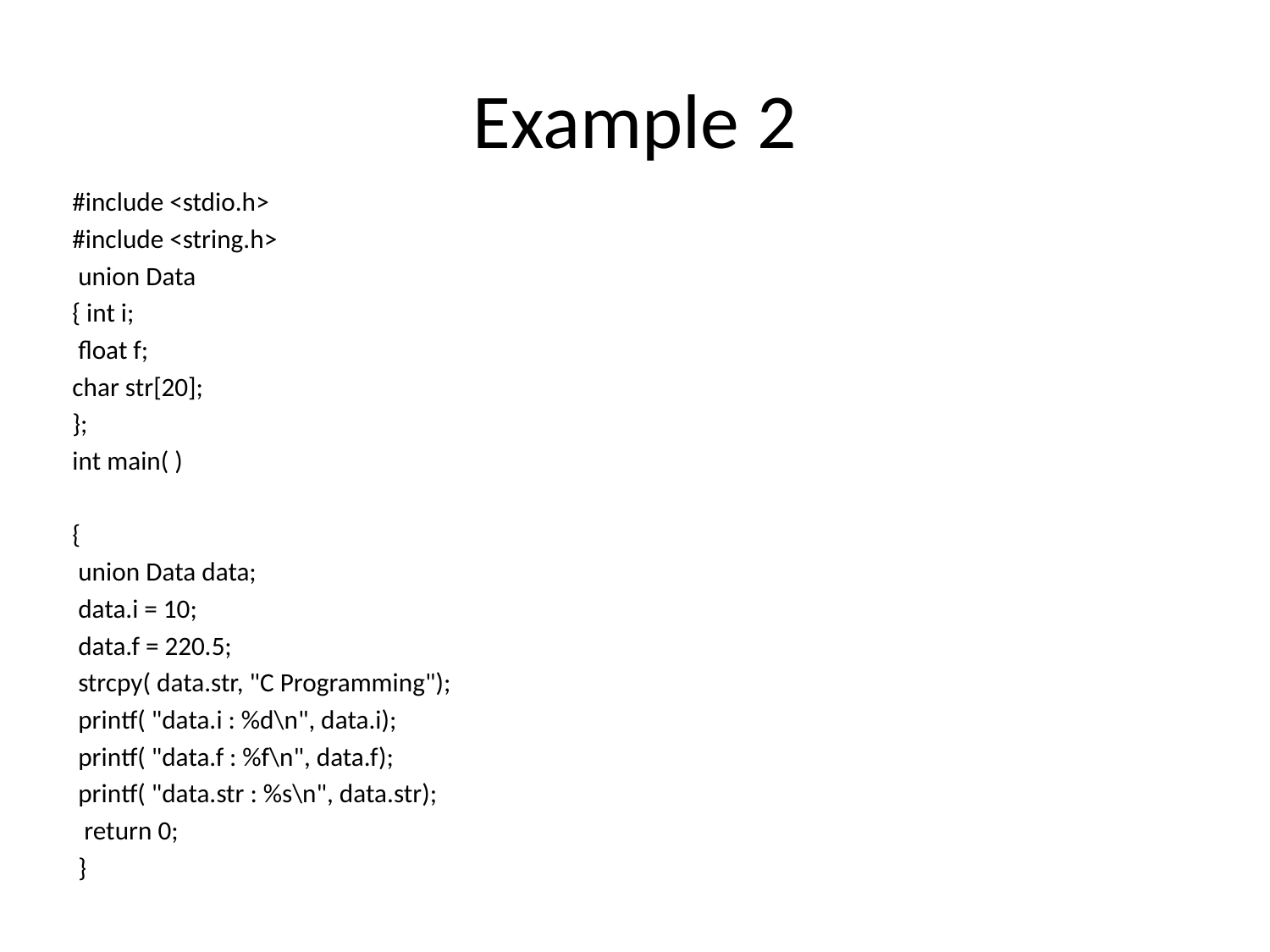

# Example 2
#include <stdio.h>
#include <string.h>
 union Data
{ int i;
 float f;
char str[20];
};
int main( )

{
 union Data data;
 data.i = 10;
 data.f = 220.5;
 strcpy( data.str, "C Programming");
 printf( "data.i : %d\n", data.i);
 printf( "data.f : %f\n", data.f);
 printf( "data.str : %s\n", data.str);
  return 0;
 }